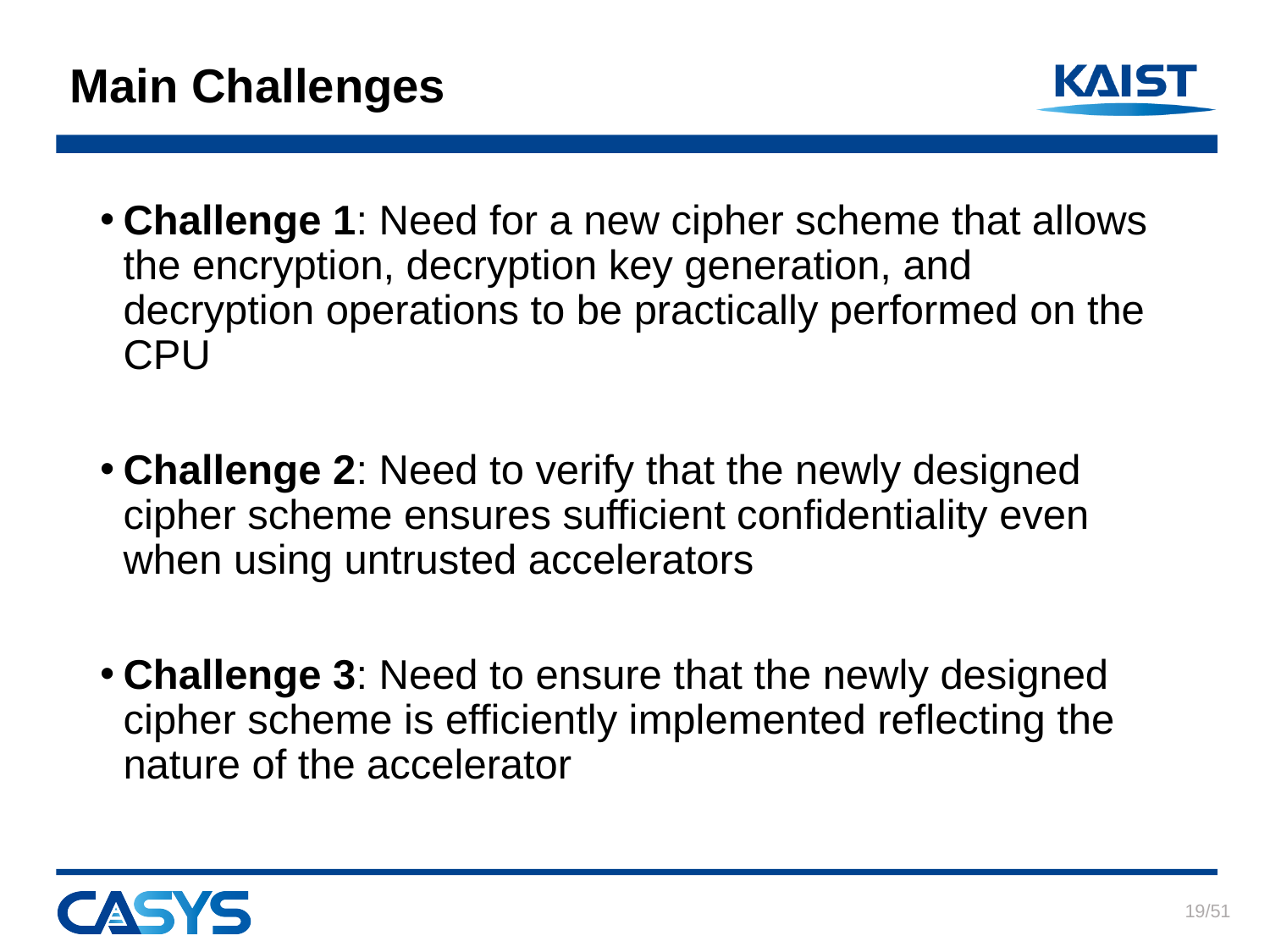

# Main Challenges
Challenge 1: Need for a new cipher scheme that allows the encryption, decryption key generation, and decryption operations to be practically performed on the CPU

Challenge 2: Need to verify that the newly designed cipher scheme ensures sufficient confidentiality even when using untrusted accelerators

Challenge 3: Need to ensure that the newly designed cipher scheme is efficiently implemented reflecting the nature of the accelerator
19/51